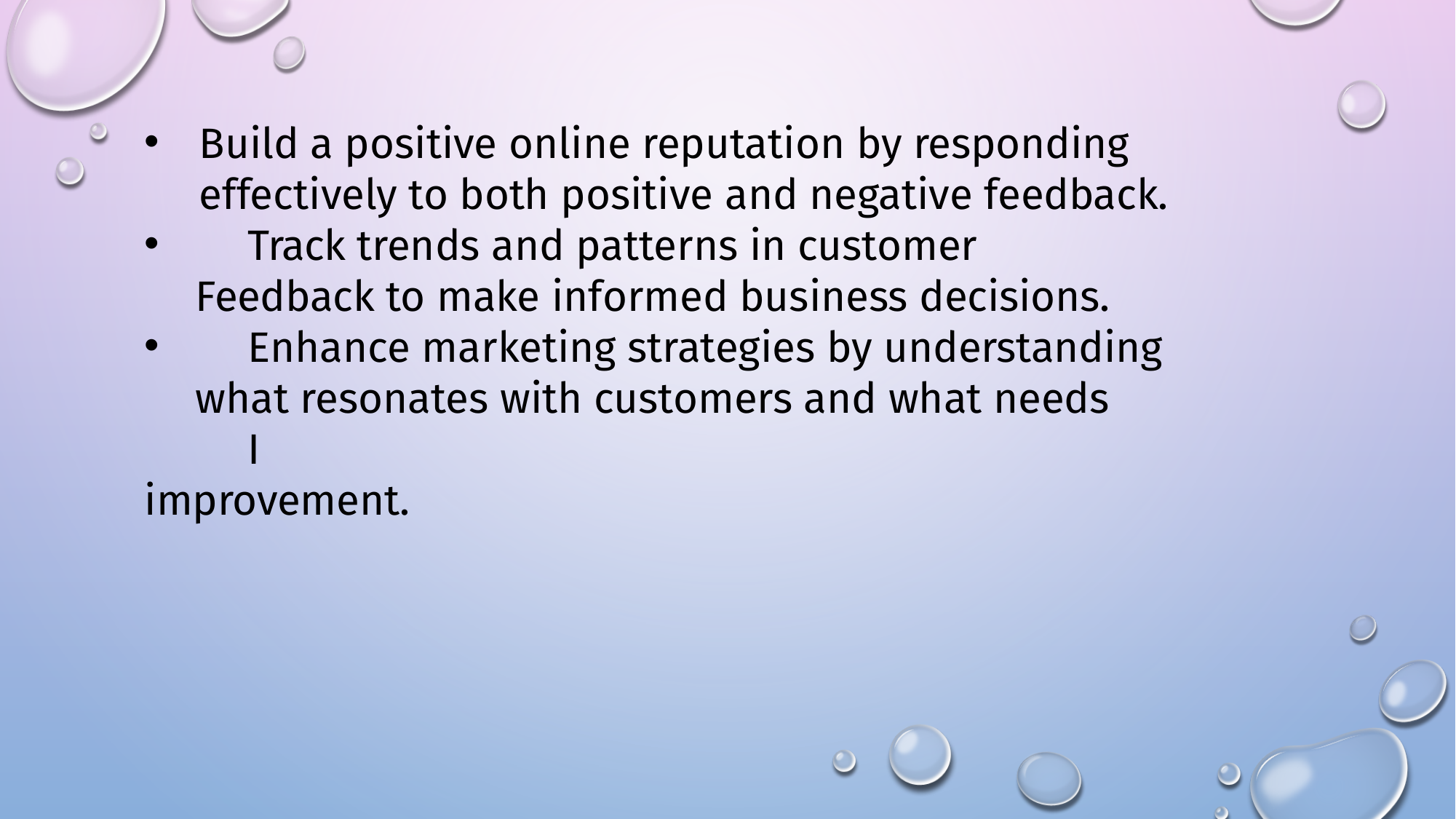

Build a positive online reputation by responding effectively to both positive and negative feedback.
	Track trends and patterns in customer Feedback to make informed business decisions.
	Enhance marketing strategies by understanding what resonates with customers and what needs	I
improvement.